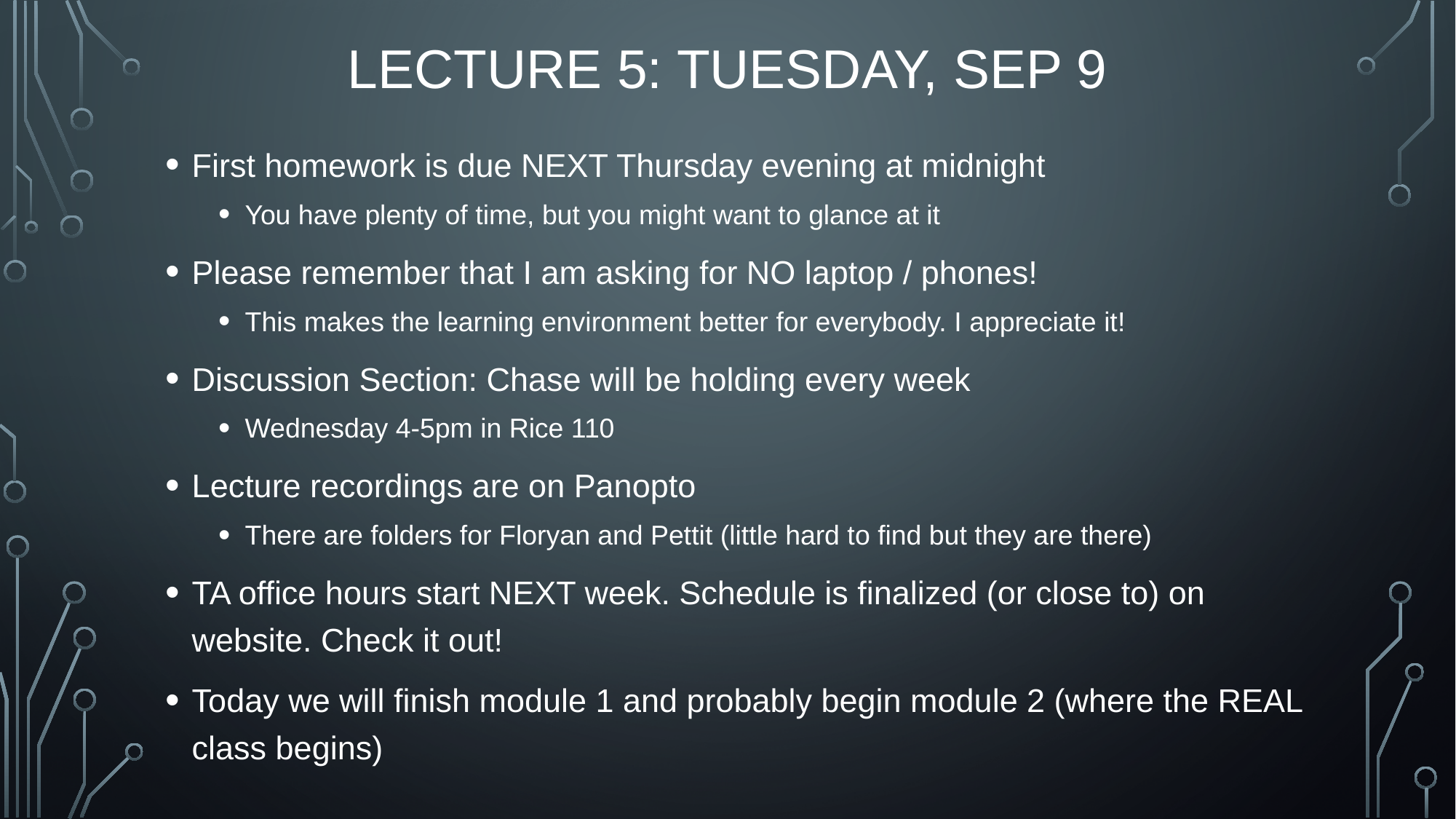

# Lecture 5: Tuesday, Sep 9
First homework is due NEXT Thursday evening at midnight
You have plenty of time, but you might want to glance at it
Please remember that I am asking for NO laptop / phones!
This makes the learning environment better for everybody. I appreciate it!
Discussion Section: Chase will be holding every week
Wednesday 4-5pm in Rice 110
Lecture recordings are on Panopto
There are folders for Floryan and Pettit (little hard to find but they are there)
TA office hours start NEXT week. Schedule is finalized (or close to) on website. Check it out!
Today we will finish module 1 and probably begin module 2 (where the REAL class begins)